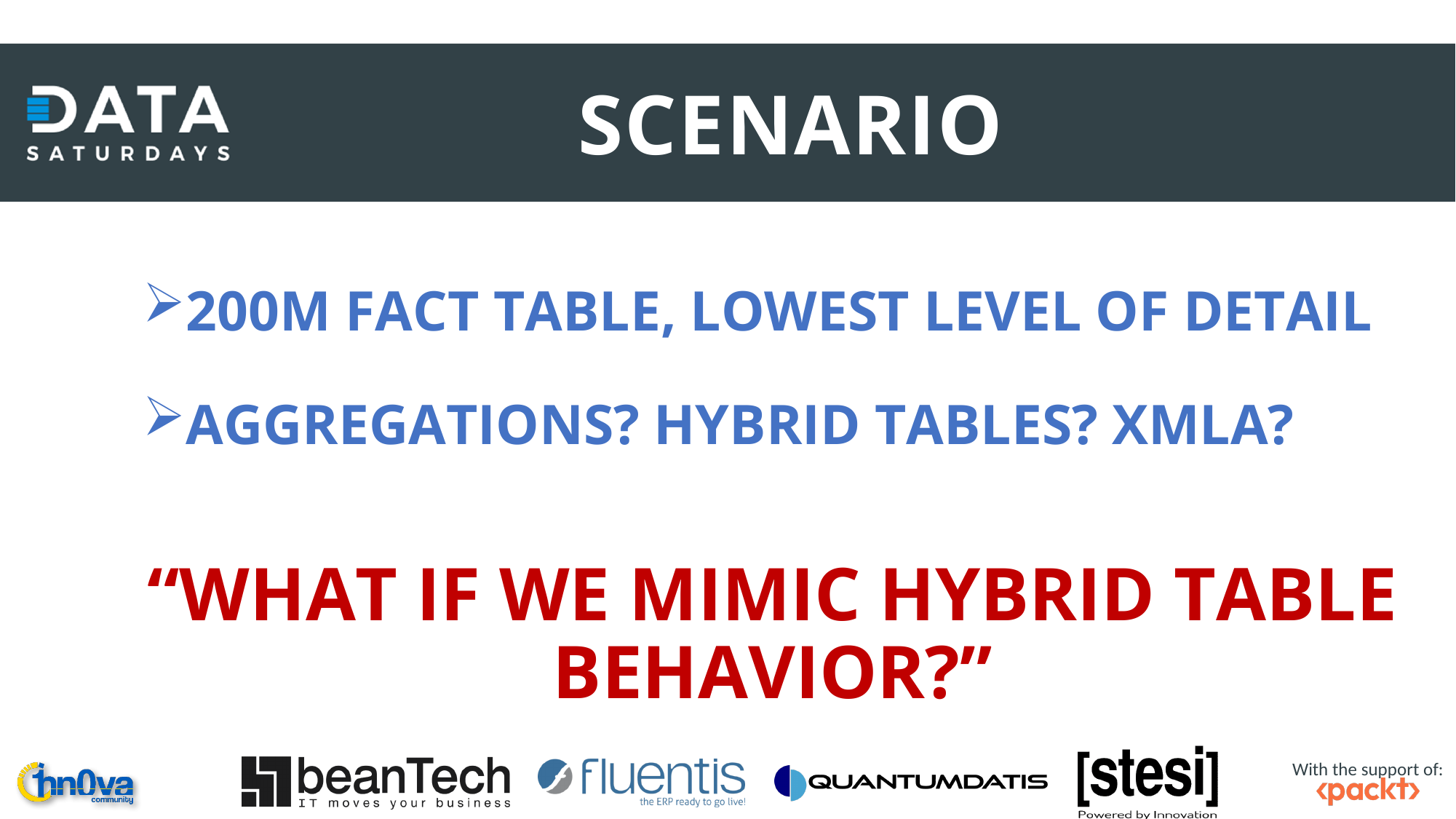

SCENARIO
200M FACT TABLE, LOWEST LEVEL OF DETAIL
AGGREGATIONS? HYBRID TABLES? XMLA?
“WHAT IF WE MIMIC HYBRID TABLE BEHAVIOR?”